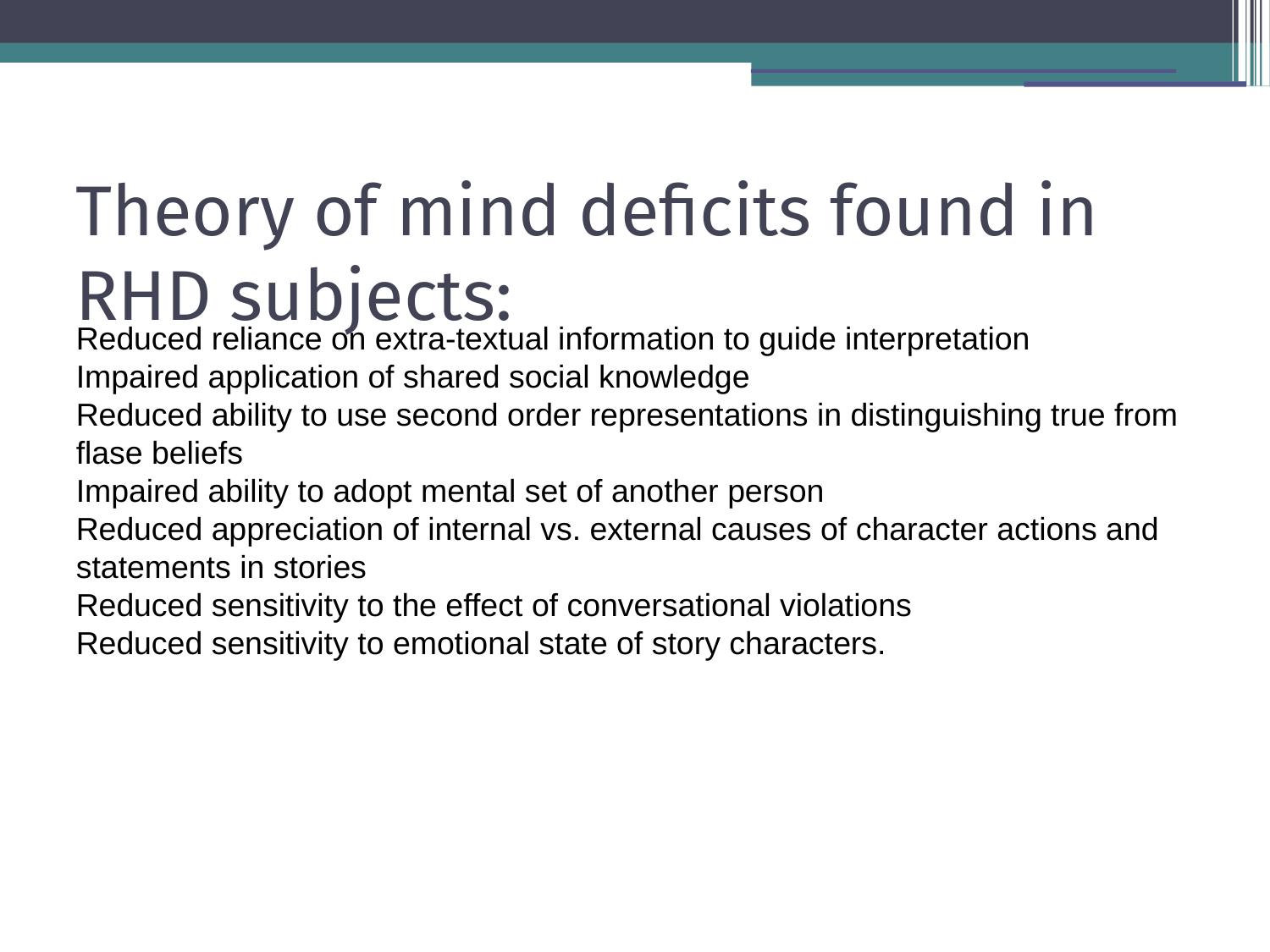

Theory of mind deficits found in RHD subjects:
Reduced reliance on extra-textual information to guide interpretation
Impaired application of shared social knowledge
Reduced ability to use second order representations in distinguishing true from flase beliefs
Impaired ability to adopt mental set of another person
Reduced appreciation of internal vs. external causes of character actions and statements in stories
Reduced sensitivity to the effect of conversational violations
Reduced sensitivity to emotional state of story characters.